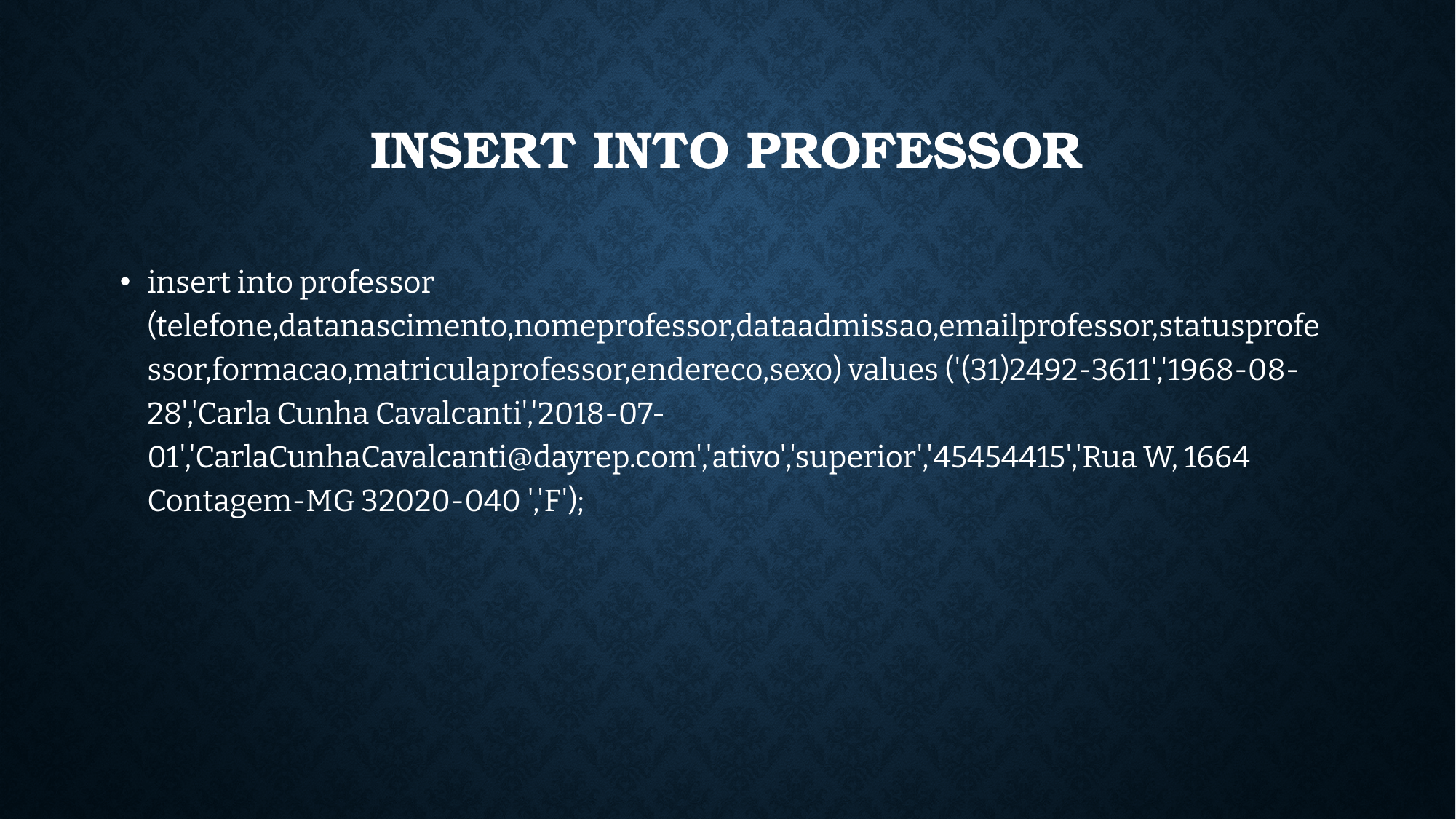

# Insert into professor
insert into professor (telefone,datanascimento,nomeprofessor,dataadmissao,emailprofessor,statusprofessor,formacao,matriculaprofessor,endereco,sexo) values ('(31)2492-3611','1968-08-28','Carla Cunha Cavalcanti','2018-07-01','CarlaCunhaCavalcanti@dayrep.com','ativo','superior','45454415','Rua W, 1664 Contagem-MG 32020-040 ','F');